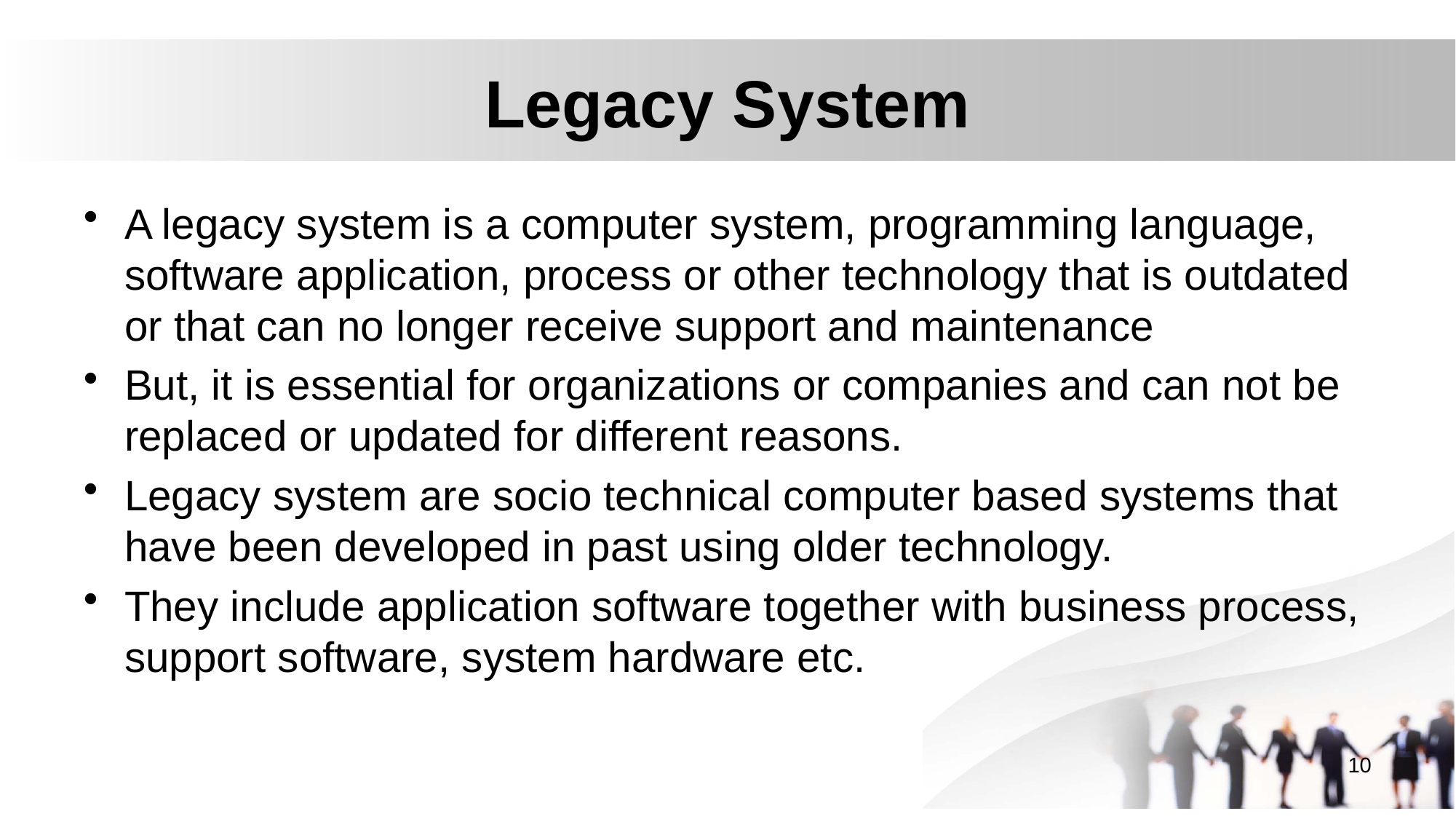

# Legacy System
A legacy system is a computer system, programming language, software application, process or other technology that is outdated or that can no longer receive support and maintenance
But, it is essential for organizations or companies and can not be replaced or updated for different reasons.
Legacy system are socio technical computer based systems that have been developed in past using older technology.
They include application software together with business process, support software, system hardware etc.
10